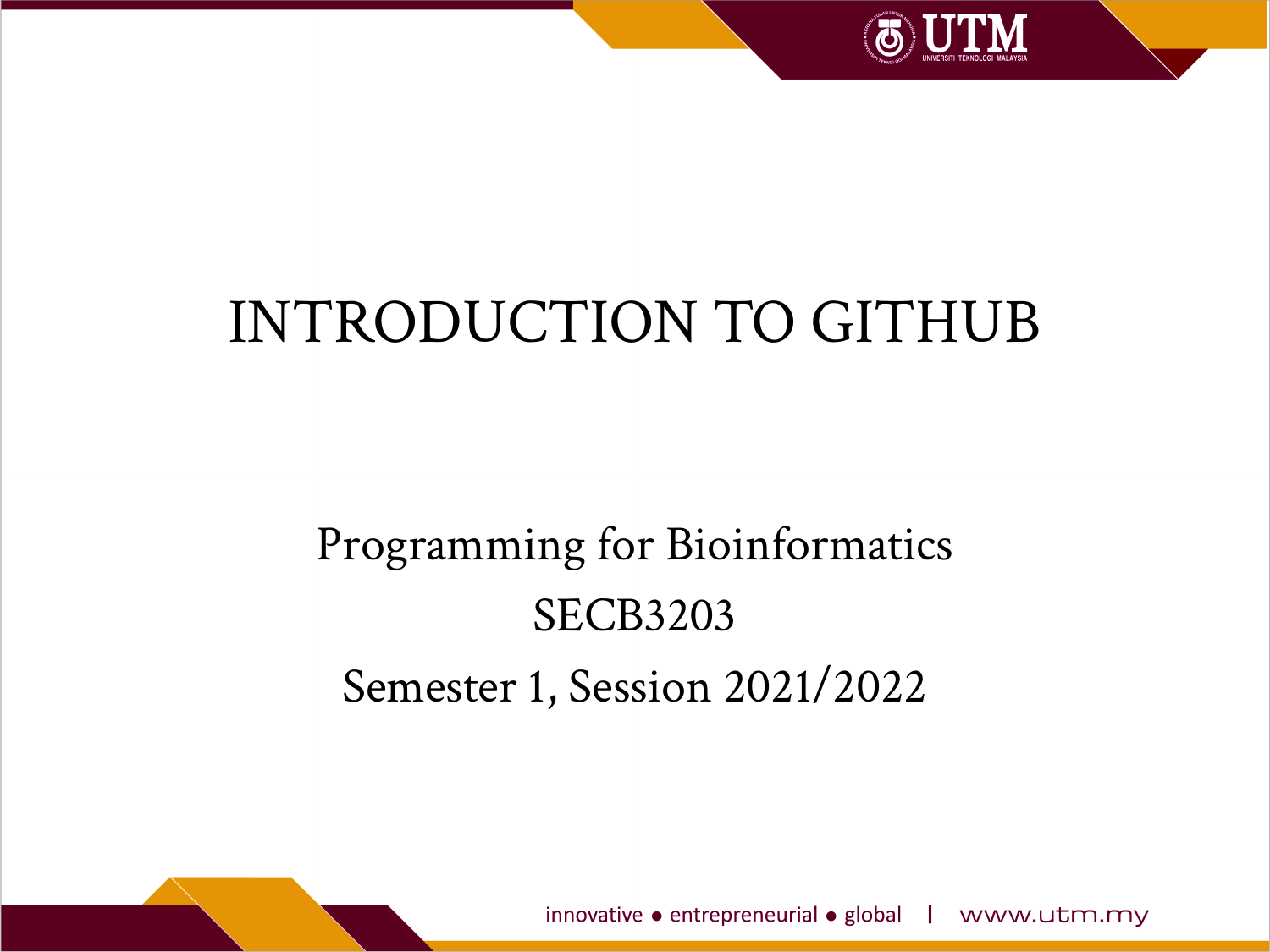

# INTRODUCTION TO GITHUB
Programming for Bioinformatics
SECB3203
Semester 1, Session 2021/2022